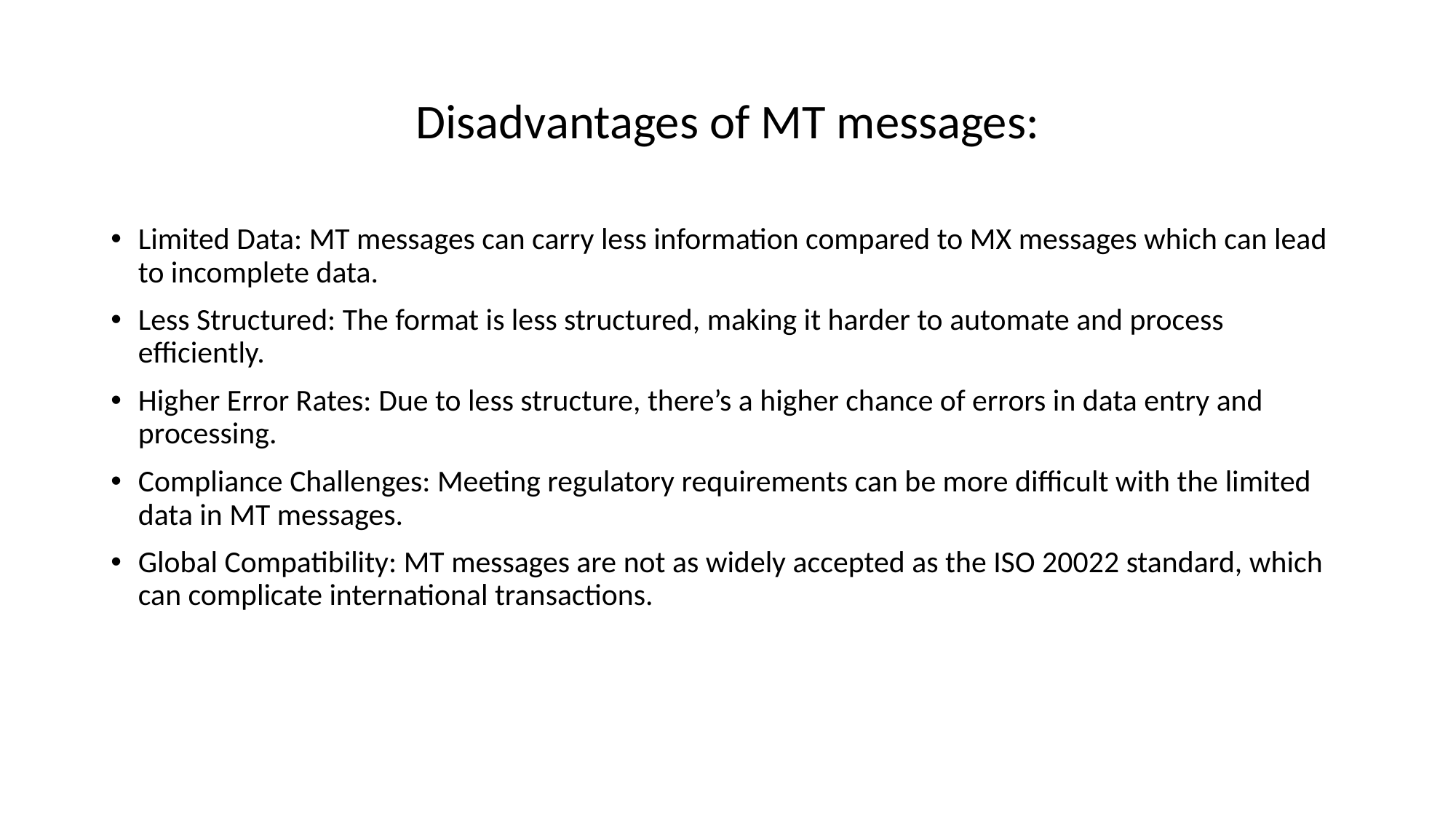

# Disadvantages of MT messages:
Limited Data: MT messages can carry less information compared to MX messages which can lead to incomplete data.
Less Structured: The format is less structured, making it harder to automate and process efficiently.
Higher Error Rates: Due to less structure, there’s a higher chance of errors in data entry and processing.
Compliance Challenges: Meeting regulatory requirements can be more difficult with the limited data in MT messages.
Global Compatibility: MT messages are not as widely accepted as the ISO 20022 standard, which can complicate international transactions.